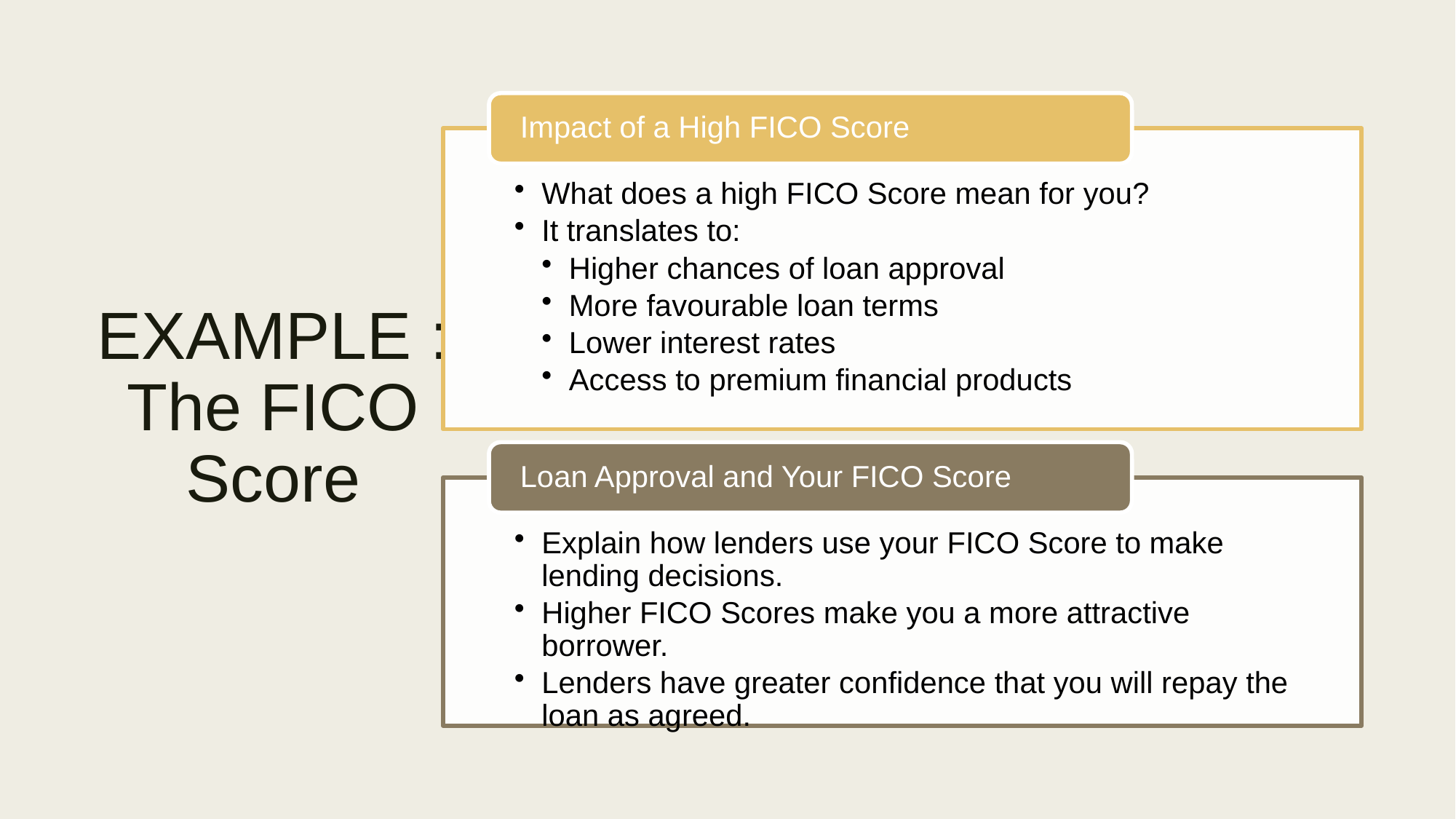

# EXAMPLE : The FICO Score
What does a high FICO Score mean for you?
It translates to:
Higher chances of loan approval
More favourable loan terms
Lower interest rates
Access to premium financial products
Impact of a High FICO Score
Explain how lenders use your FICO Score to make lending decisions.
Higher FICO Scores make you a more attractive borrower.
Lenders have greater confidence that you will repay the loan as agreed.
Loan Approval and Your FICO Score
Subject:PMA BTech AI(H), CSVTU (UTD), Bhilai
8